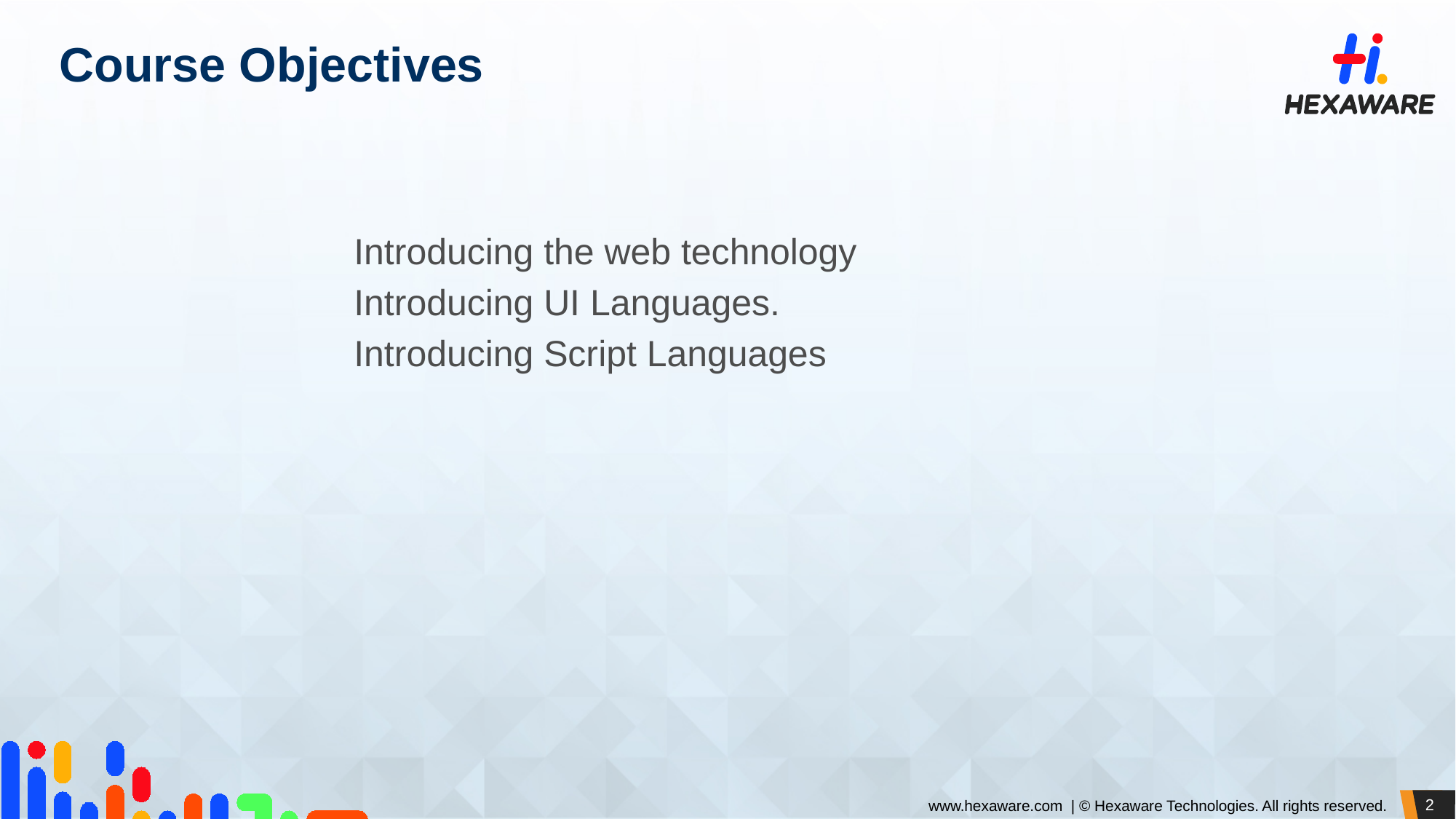

# Course Objectives

	Introducing the web technology
	Introducing UI Languages.
	Introducing Script Languages